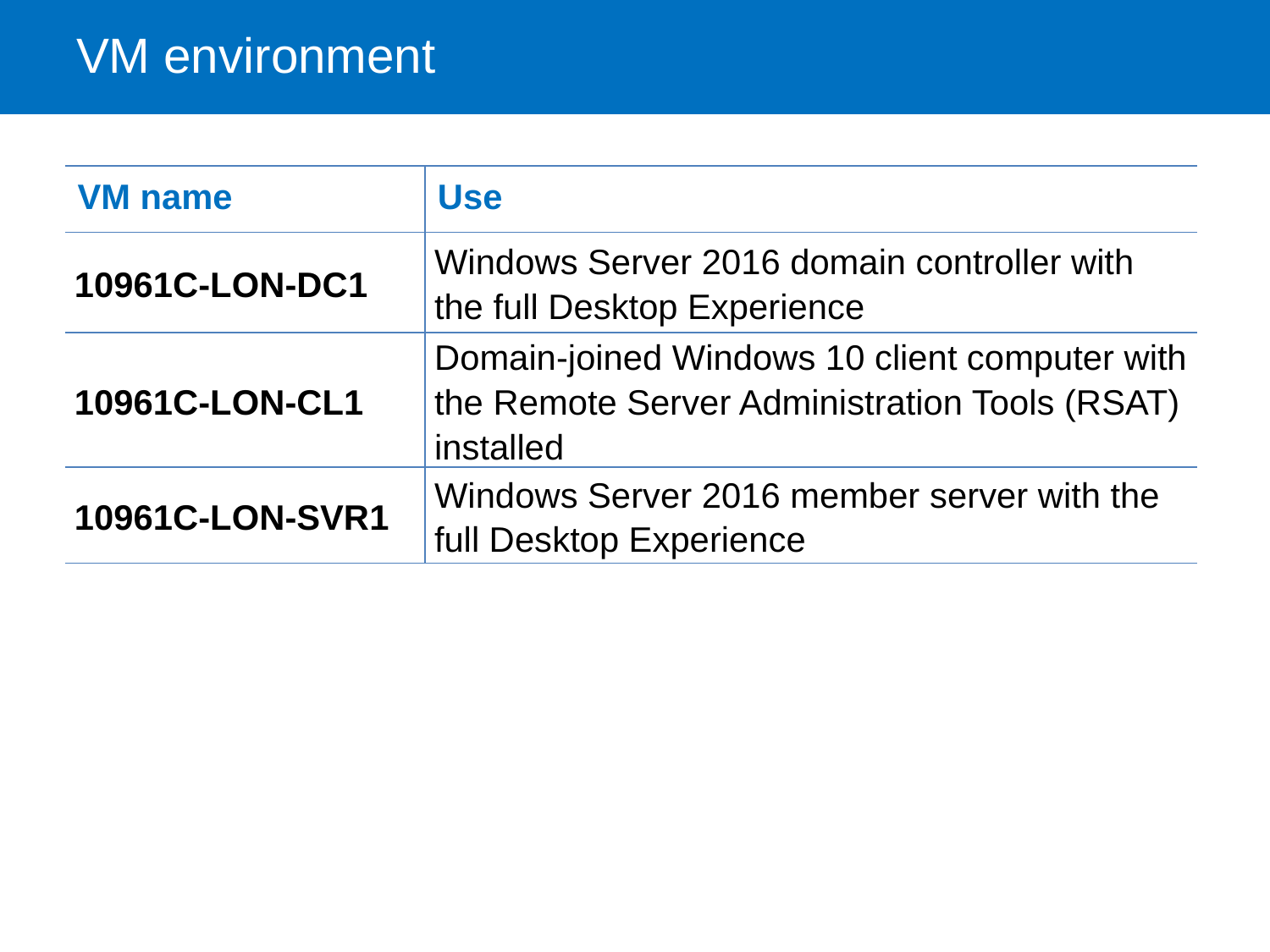

# VM environment
| VM name | Use |
| --- | --- |
| 10961C-LON-DC1 | Windows Server 2016 domain controller with the full Desktop Experience |
| 10961C-LON-CL1 | Domain-joined Windows 10 client computer with the Remote Server Administration Tools (RSAT) installed |
| 10961C-LON-SVR1 | Windows Server 2016 member server with the full Desktop Experience |